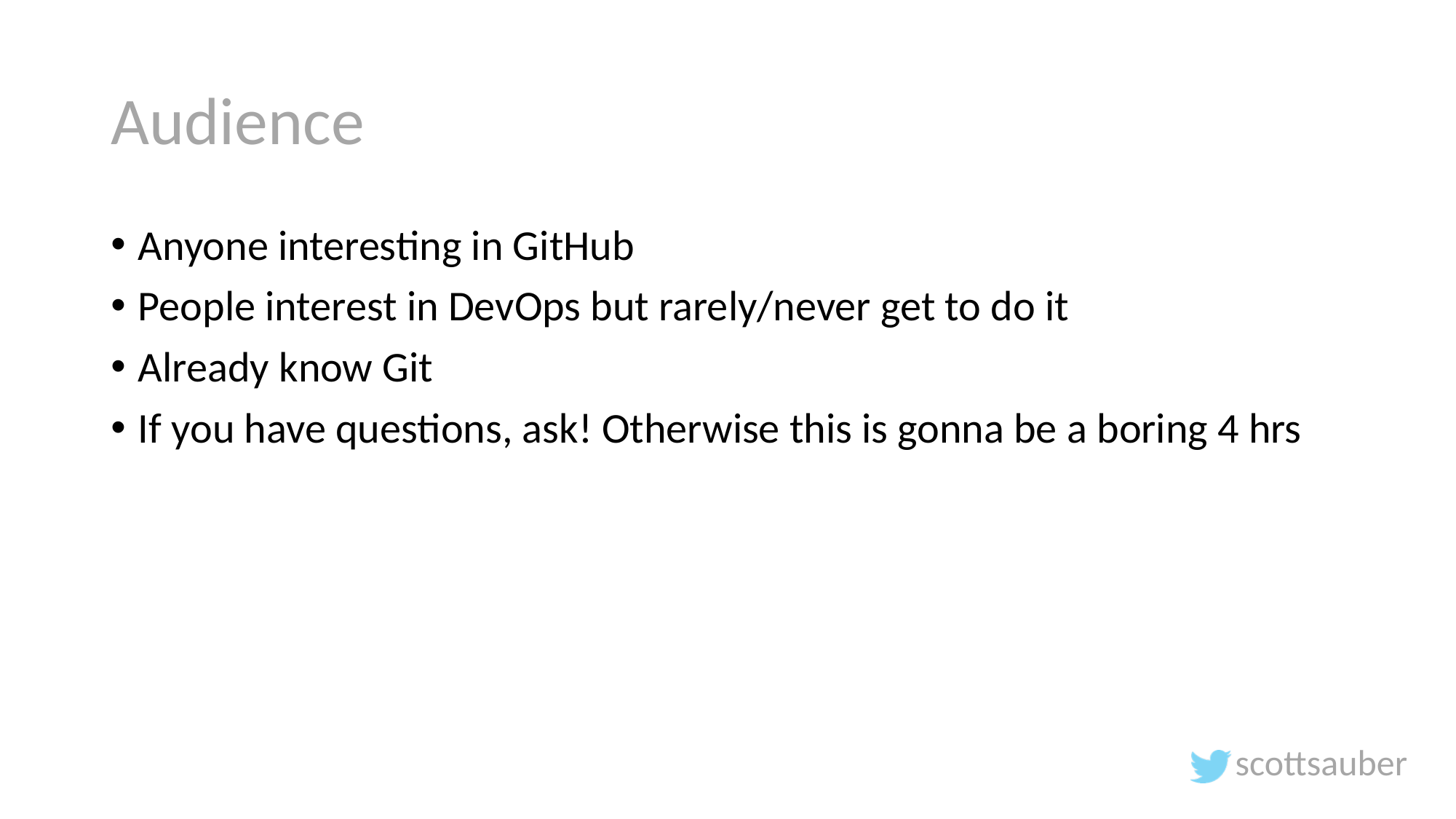

# Audience
Anyone interesting in GitHub
People interest in DevOps but rarely/never get to do it
Already know Git
If you have questions, ask! Otherwise this is gonna be a boring 4 hrs
scottsauber